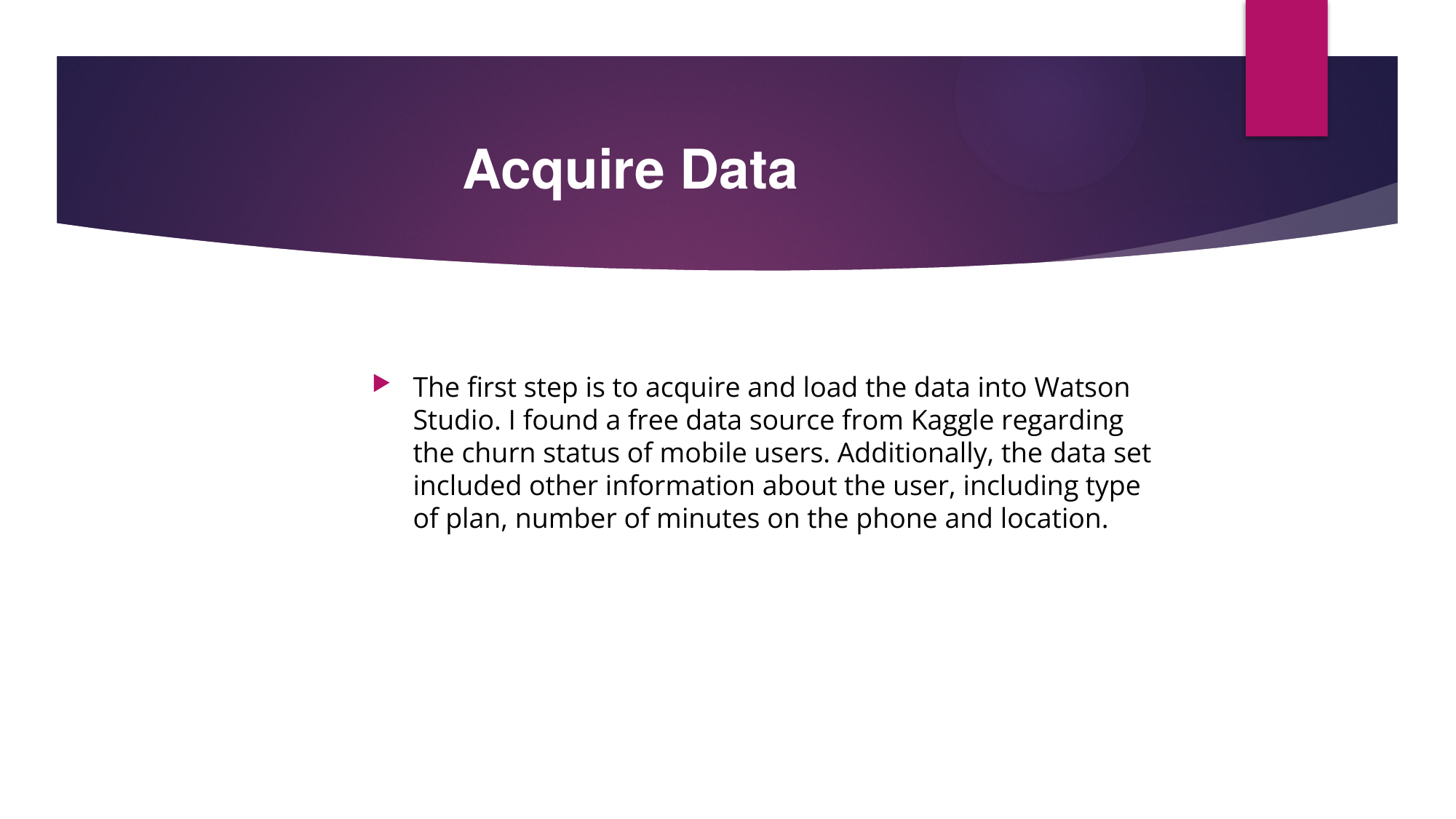

# Acquire Data
The first step is to acquire and load the data into Watson Studio. I found a free data source from Kaggle regarding the churn status of mobile users. Additionally, the data set included other information about the user, including type of plan, number of minutes on the phone and location.